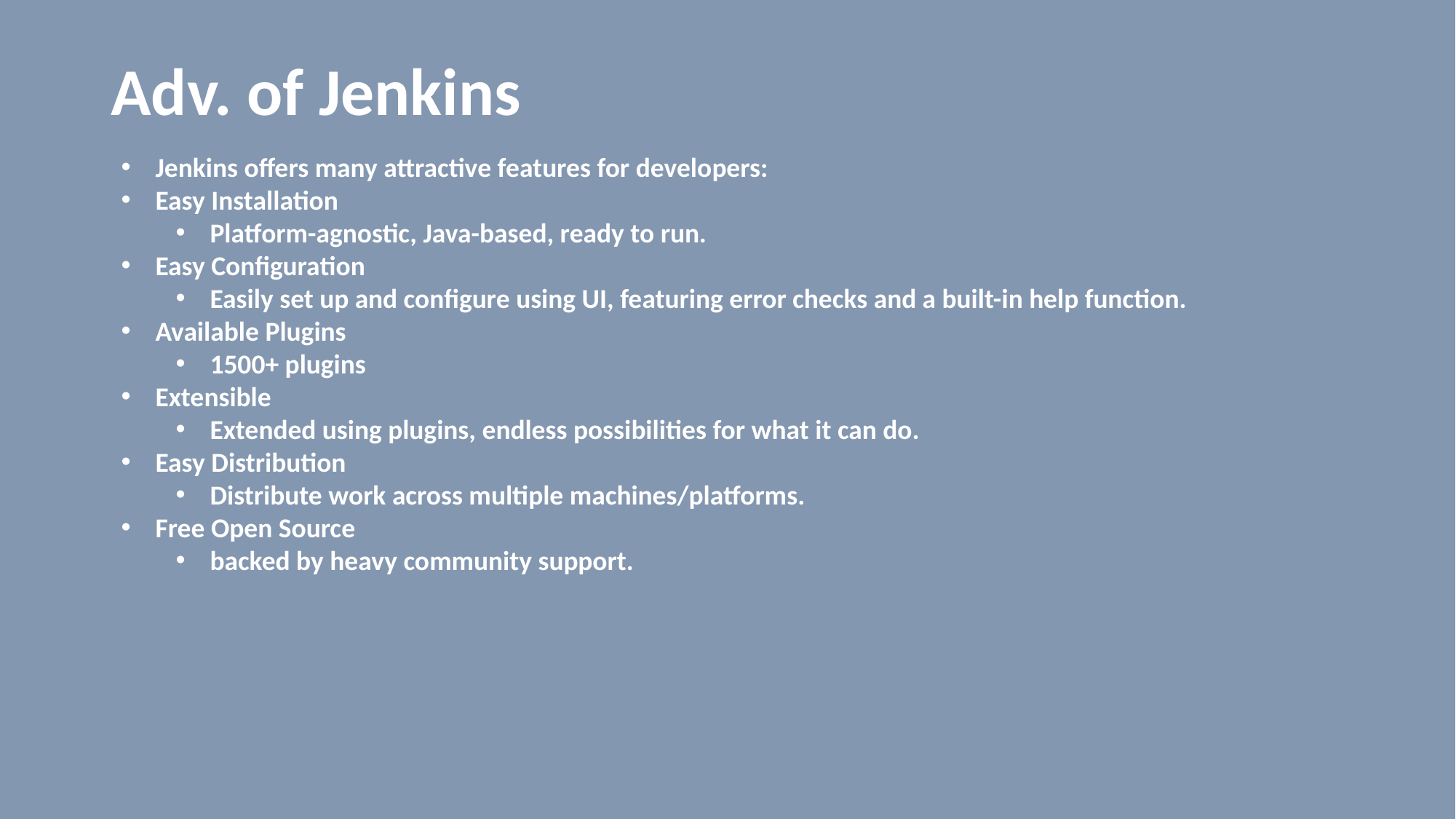

# Adv. of Jenkins
Jenkins offers many attractive features for developers:
Easy Installation
Platform-agnostic, Java-based, ready to run.
Easy Configuration
Easily set up and configure using UI, featuring error checks and a built-in help function.
Available Plugins
1500+ plugins
Extensible
Extended using plugins, endless possibilities for what it can do.
Easy Distribution
Distribute work across multiple machines/platforms.
Free Open Source
backed by heavy community support.